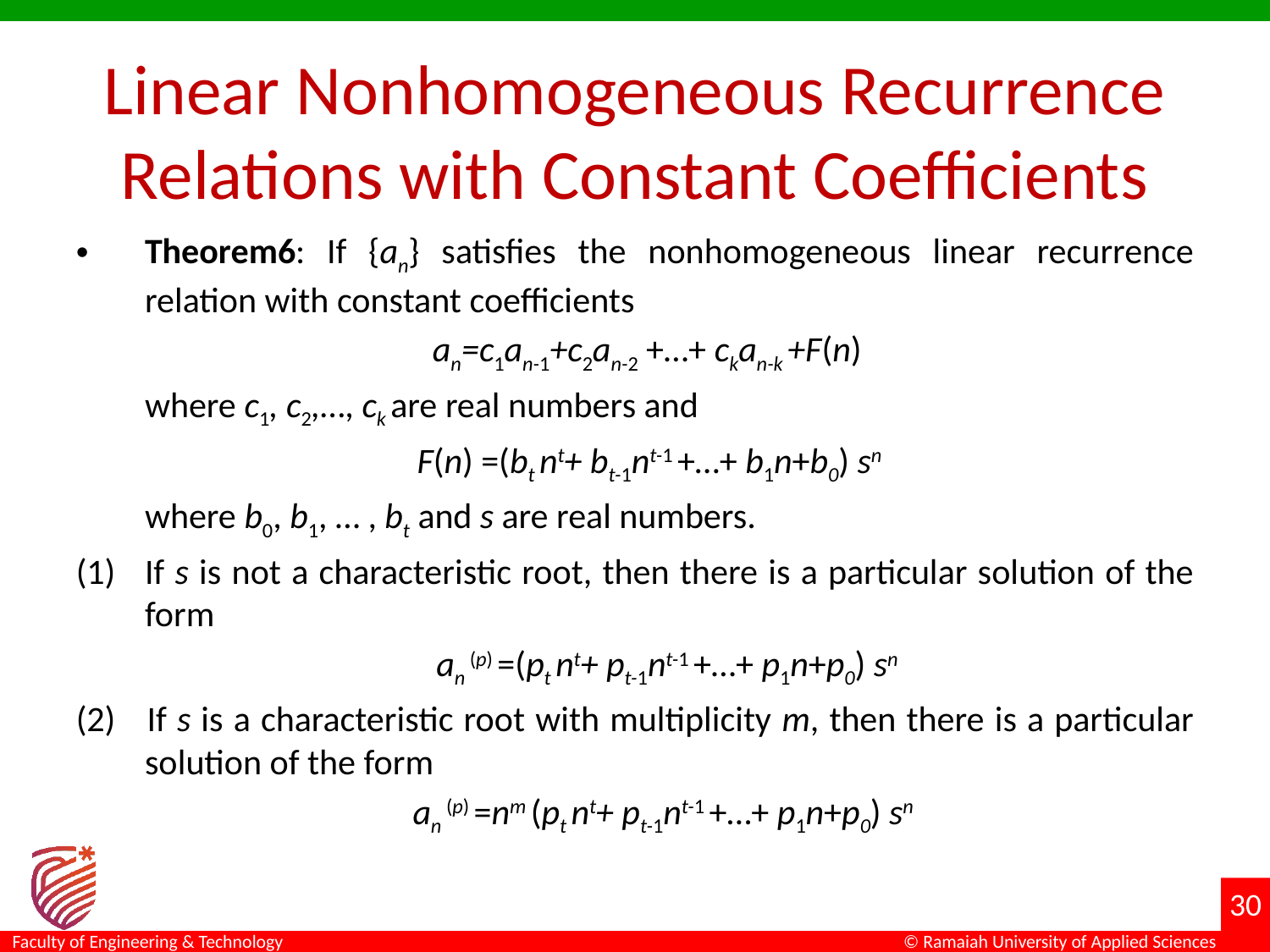

# Linear Nonhomogeneous Recurrence Relations with Constant Coefficients
Theorem6: If {an} satisfies the nonhomogeneous linear recurrence relation with constant coefficients
    an=c1an-1+c2an-2 +…+ ckan-k +F(n)
   	where c1, c2,…, ck are real numbers and
    F(n) =(bt nt+ bt-1nt-1 +…+ b1n+b0) sn
     	where b0, b1, … , bt and s are real numbers.
If s is not a characteristic root, then there is a particular solution of the form
        an (p) =(pt nt+ pt-1nt-1 +…+ p1n+p0) sn
(2) 	If s is a characteristic root with multiplicity m, then there is a particular solution of the form
       an (p) =nm (pt nt+ pt-1nt-1 +…+ p1n+p0) sn